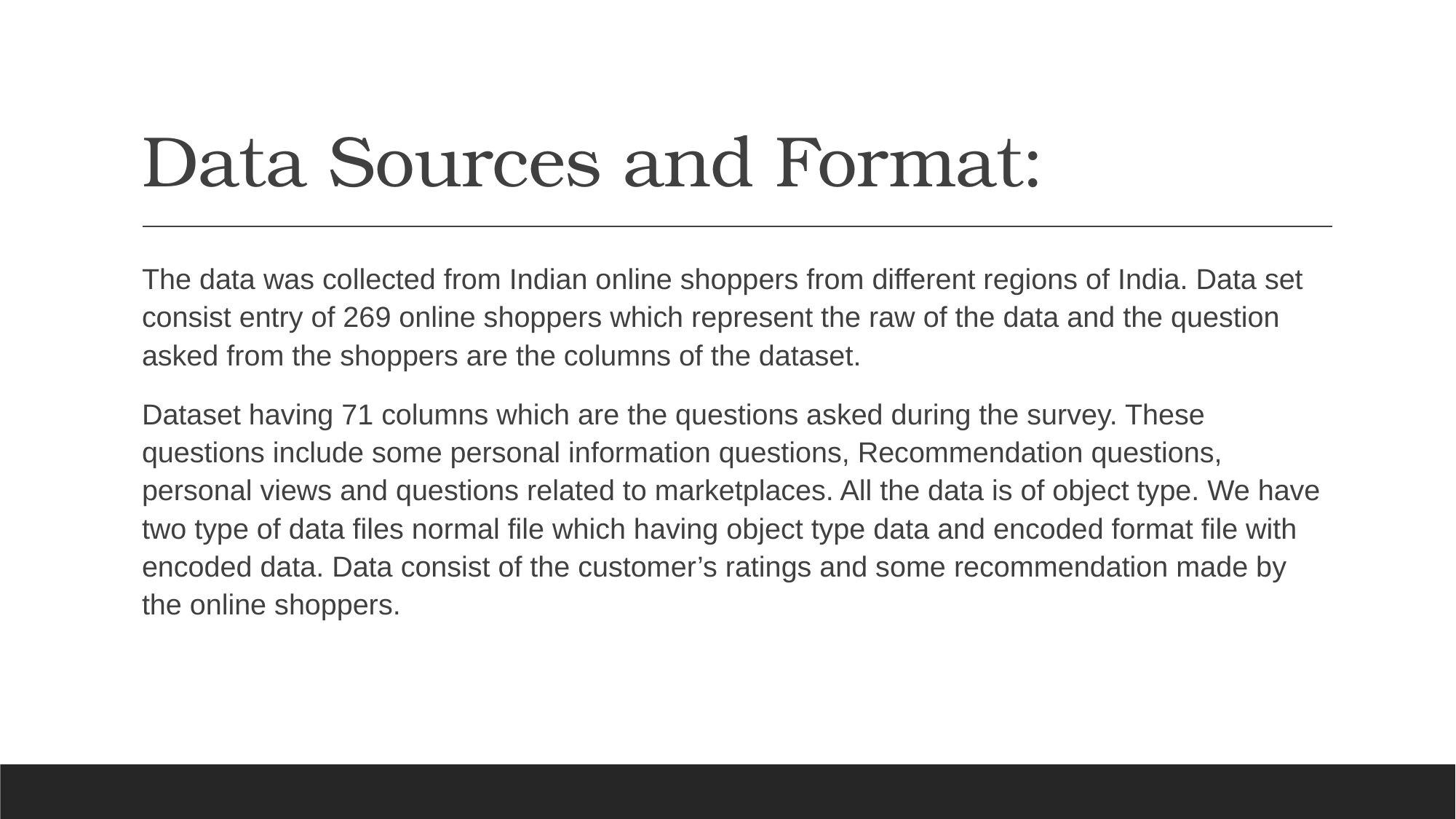

# Data Sources and Format:
The data was collected from Indian online shoppers from different regions of India. Data set consist entry of 269 online shoppers which represent the raw of the data and the question asked from the shoppers are the columns of the dataset.
Dataset having 71 columns which are the questions asked during the survey. These questions include some personal information questions, Recommendation questions, personal views and questions related to marketplaces. All the data is of object type. We have two type of data files normal file which having object type data and encoded format file with encoded data. Data consist of the customer’s ratings and some recommendation made by the online shoppers.